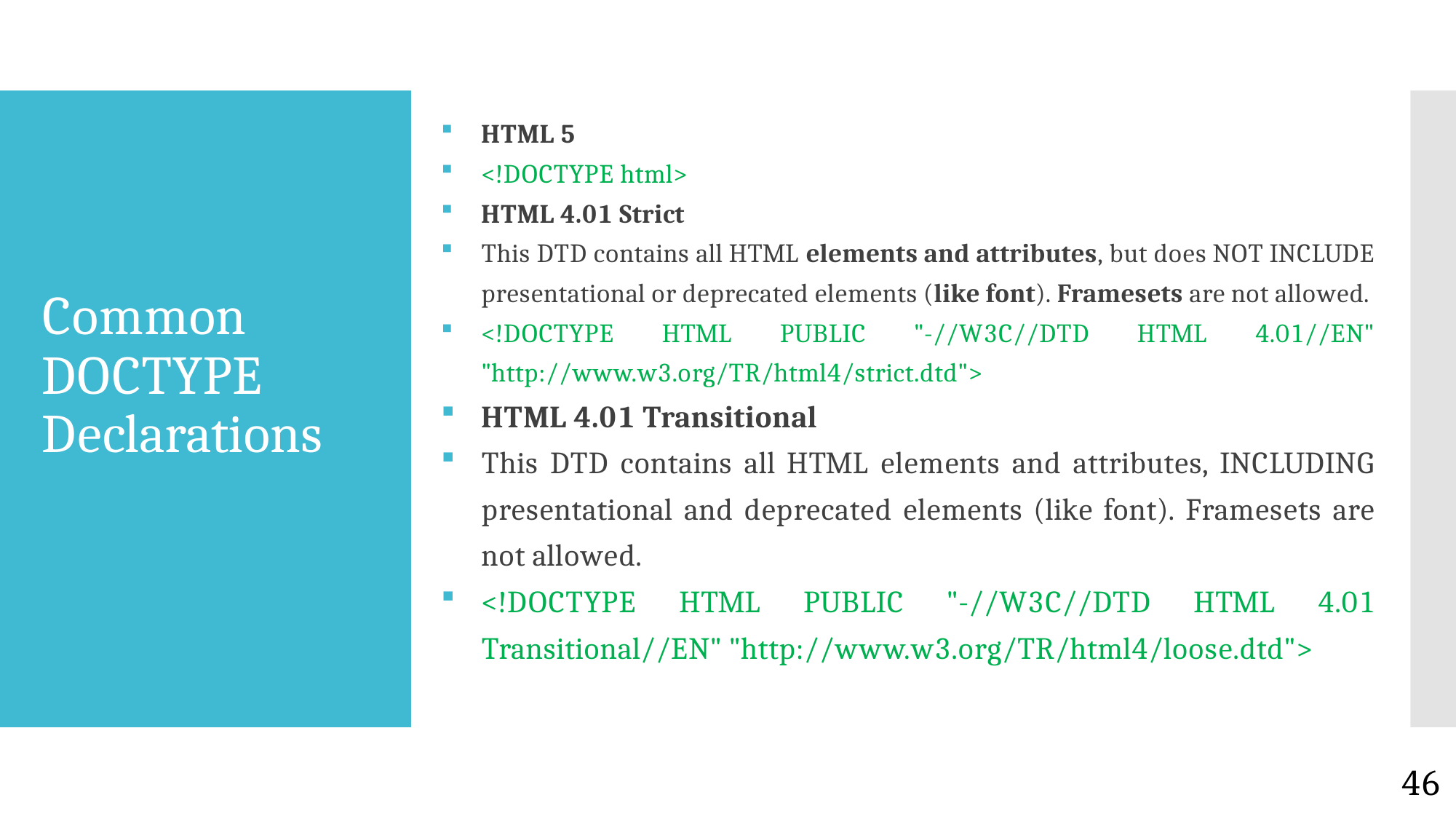

HTML 5
<!DOCTYPE html>
HTML 4.01 Strict
This DTD contains all HTML elements and attributes, but does NOT INCLUDE presentational or deprecated elements (like font). Framesets are not allowed.
<!DOCTYPE HTML PUBLIC "-//W3C//DTD HTML 4.01//EN" "http://www.w3.org/TR/html4/strict.dtd">
HTML 4.01 Transitional
This DTD contains all HTML elements and attributes, INCLUDING presentational and deprecated elements (like font). Framesets are not allowed.
<!DOCTYPE HTML PUBLIC "-//W3C//DTD HTML 4.01 Transitional//EN" "http://www.w3.org/TR/html4/loose.dtd">

# Common DOCTYPE Declarations
46